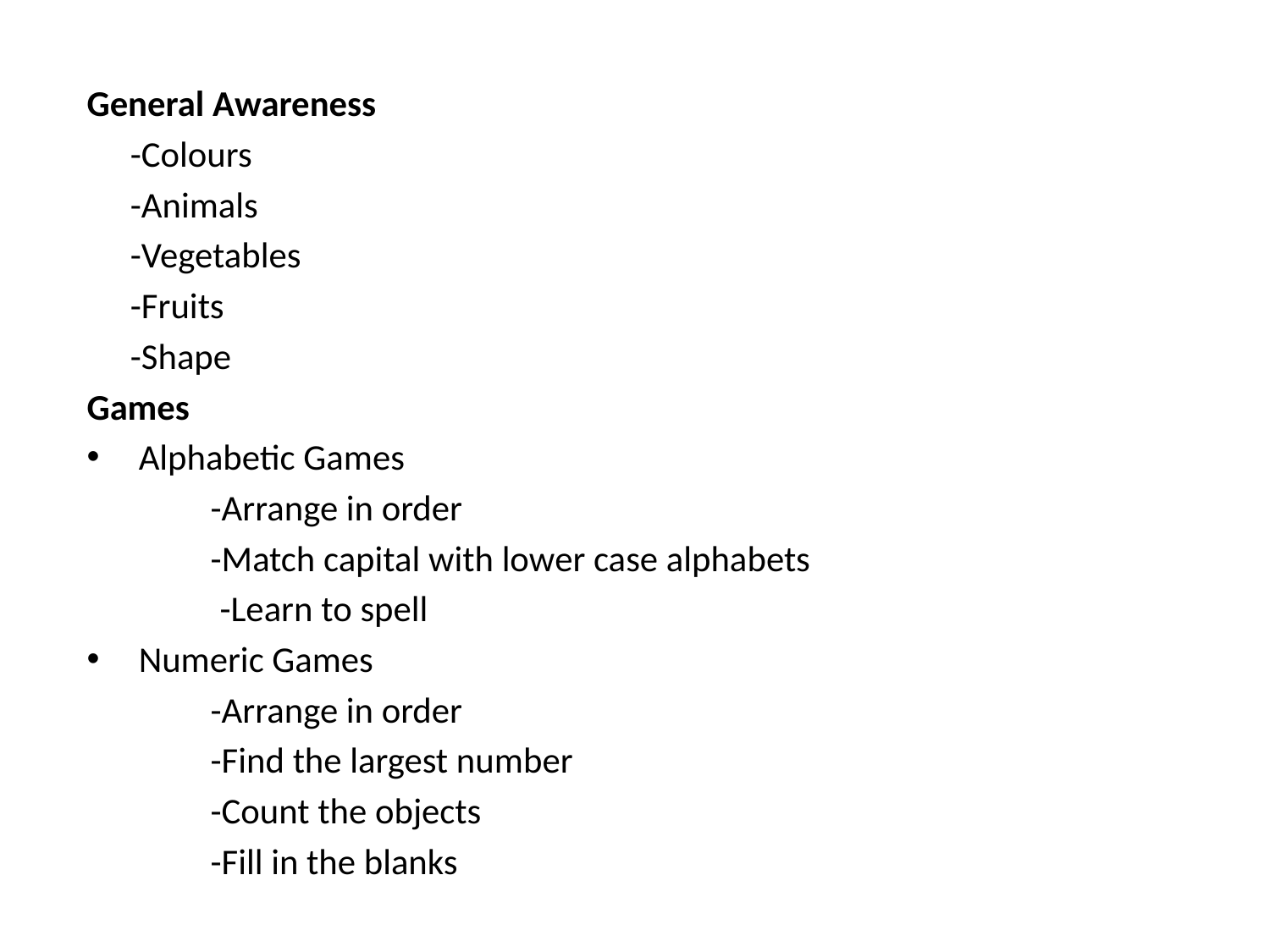

General Awareness
	-Colours
	-Animals
	-Vegetables
	-Fruits
	-Shape
Games
 Alphabetic Games
               -Arrange in order
               -Match capital with lower case alphabets
		 	 -Learn to spell
 Numeric Games
               -Arrange in order
               -Find the largest number
               -Count the objects
               -Fill in the blanks